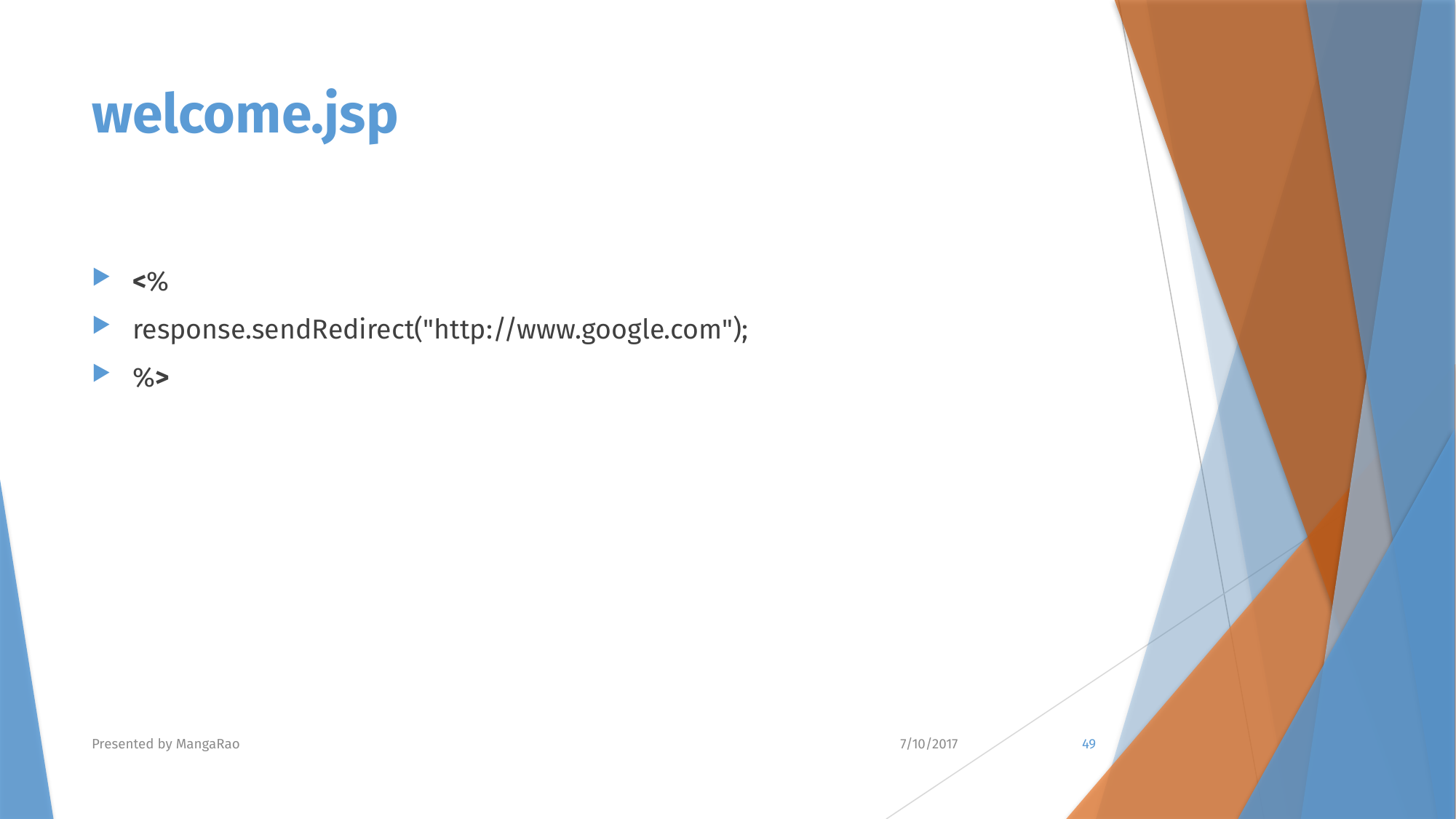

# welcome.jsp
<%
response.sendRedirect("http://www.google.com");
%>

Presented by MangaRao
7/10/2017
49